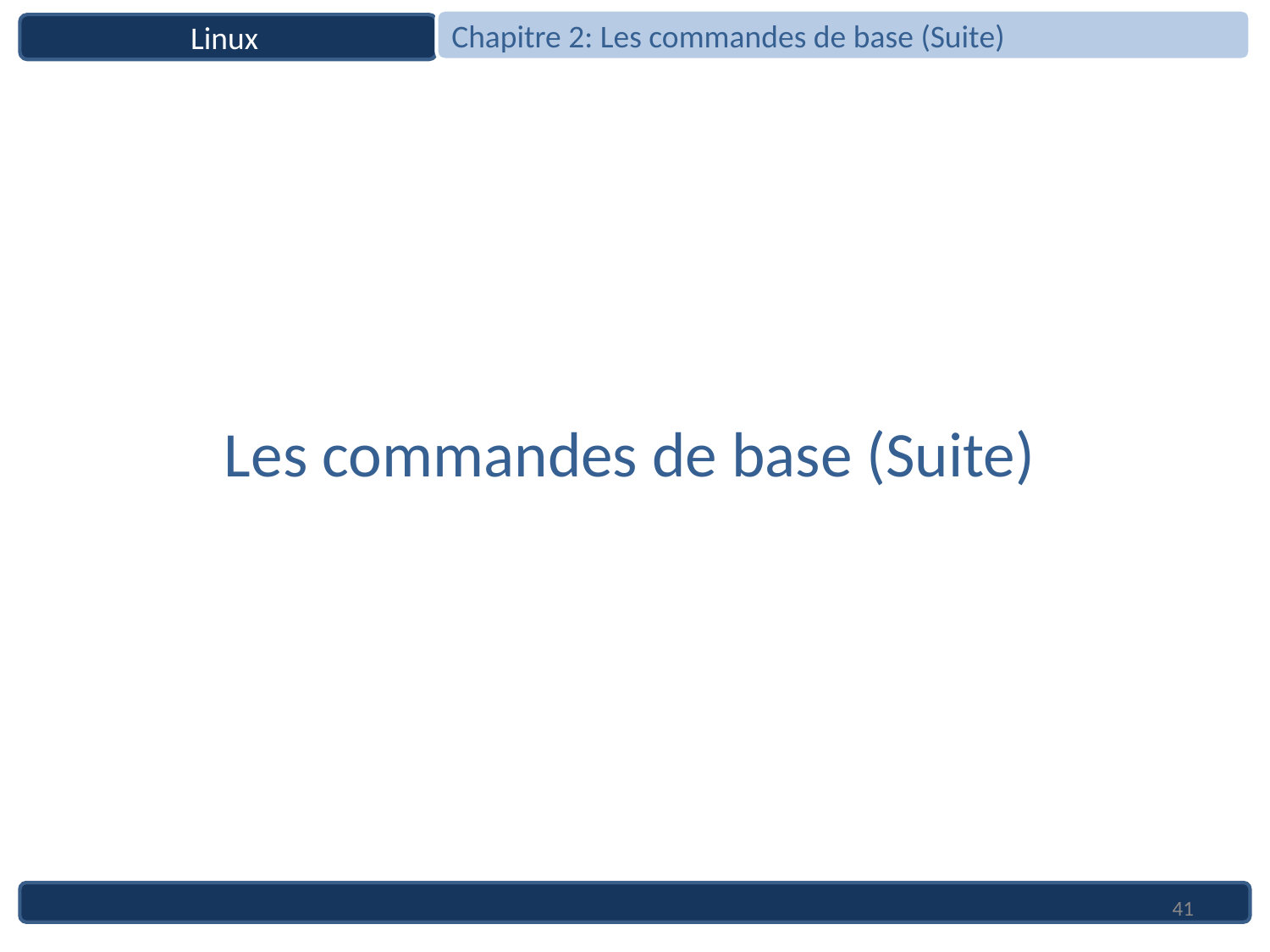

Chapitre 2: Les commandes de base (Suite)
Linux
Les commandes de base (Suite)
41